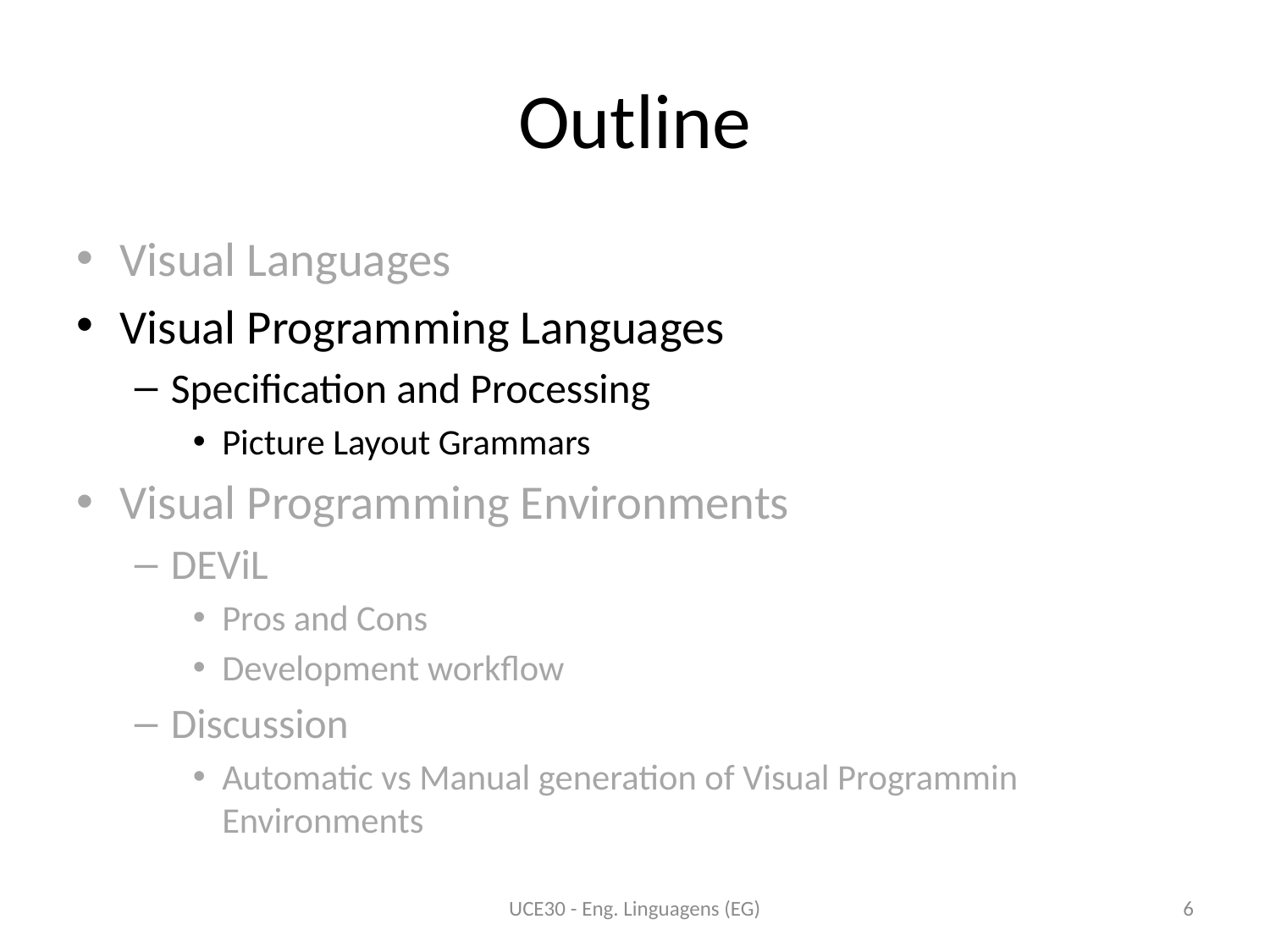

# Outline
Visual Languages
Visual Programming Languages
Specification and Processing
Picture Layout Grammars
Visual Programming Environments
DEViL
Pros and Cons
Development workflow
Discussion
Automatic vs Manual generation of Visual Programmin Environments

UCE30 - Eng. Linguagens (EG)
6